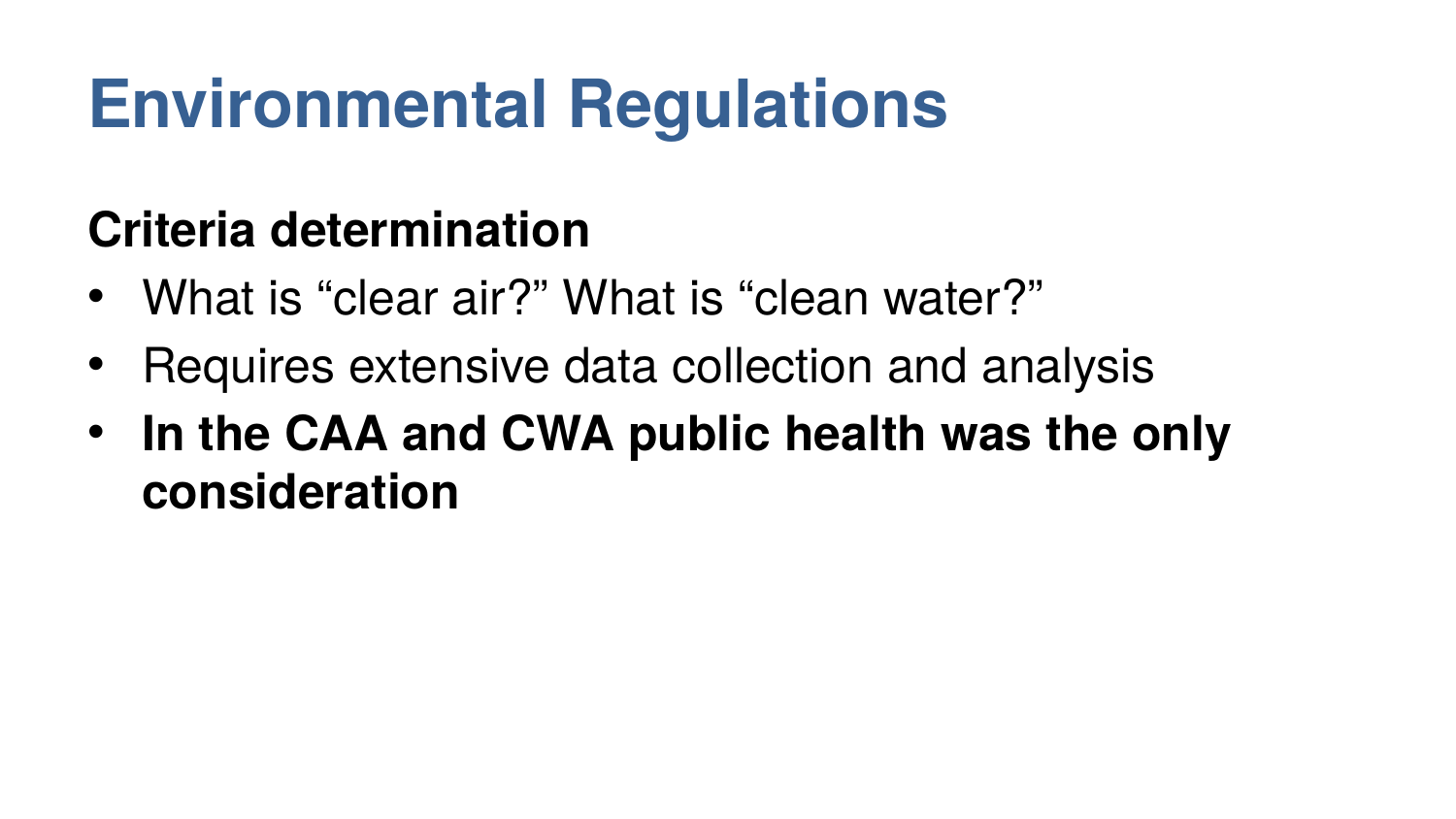

# Environmental Regulations
Criteria determination
What is “clear air?” What is “clean water?”
Requires extensive data collection and analysis
In the CAA and CWA public health was the only consideration